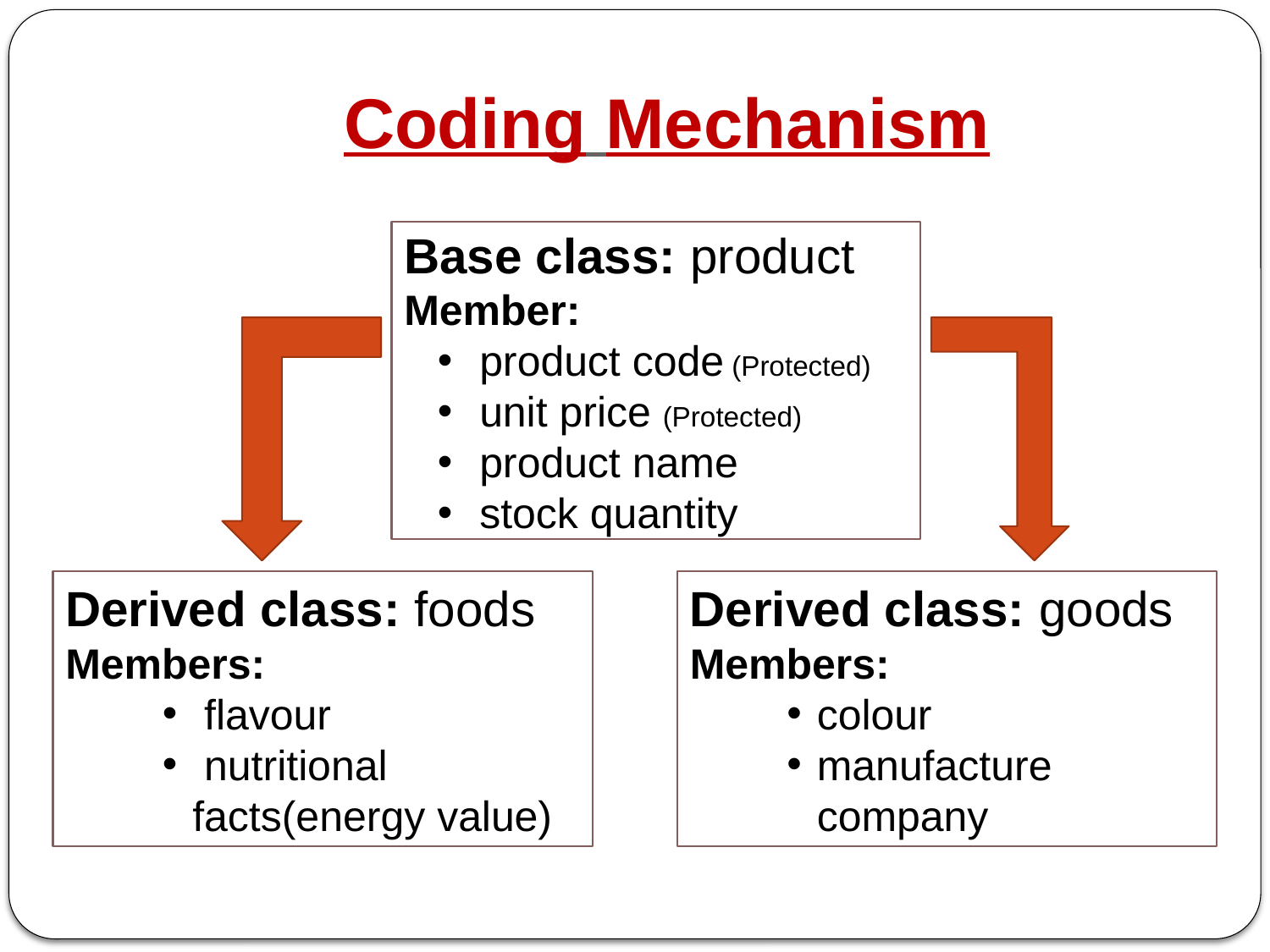

# Coding Mechanism

Base class: product
Member:
 product code (Protected)
 unit price (Protected)
 product name
 stock quantity

Derived class: foods
Members:
 flavour
 nutritional     facts(energy value)
Derived class: goods
Members:
colour
manufacture company